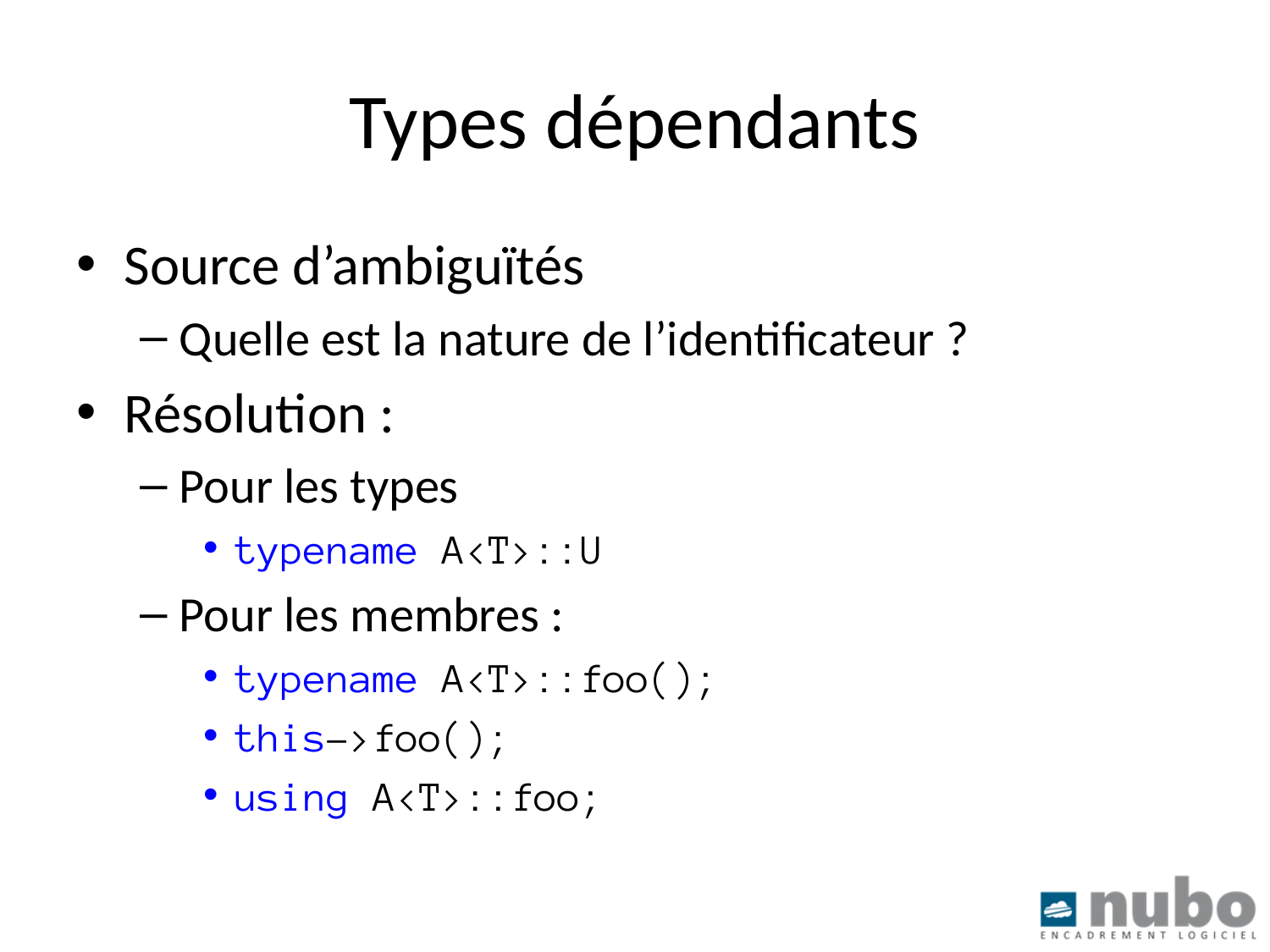

# Types dépendants
Source d’ambiguïtés
Quelle est la nature de l’identificateur ?
Résolution :
Pour les types
typename A<T>::U
Pour les membres :
typename A<T>::foo();
this->foo();
using A<T>::foo;